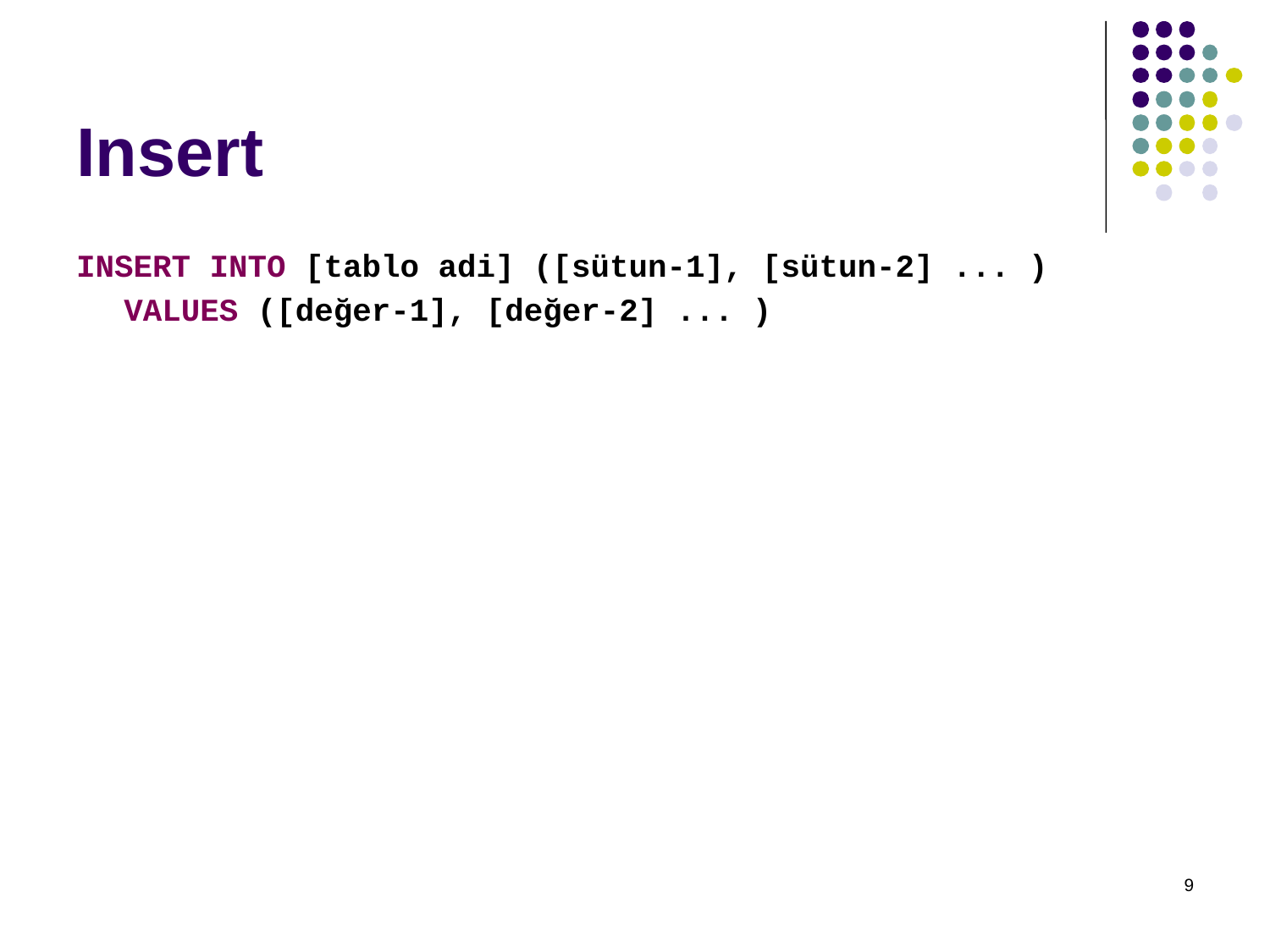

# Insert
INSERT INTO [tablo adi] ([sütun-1], [sütun-2] ... )
	VALUES ([değer-1], [değer-2] ... )
9